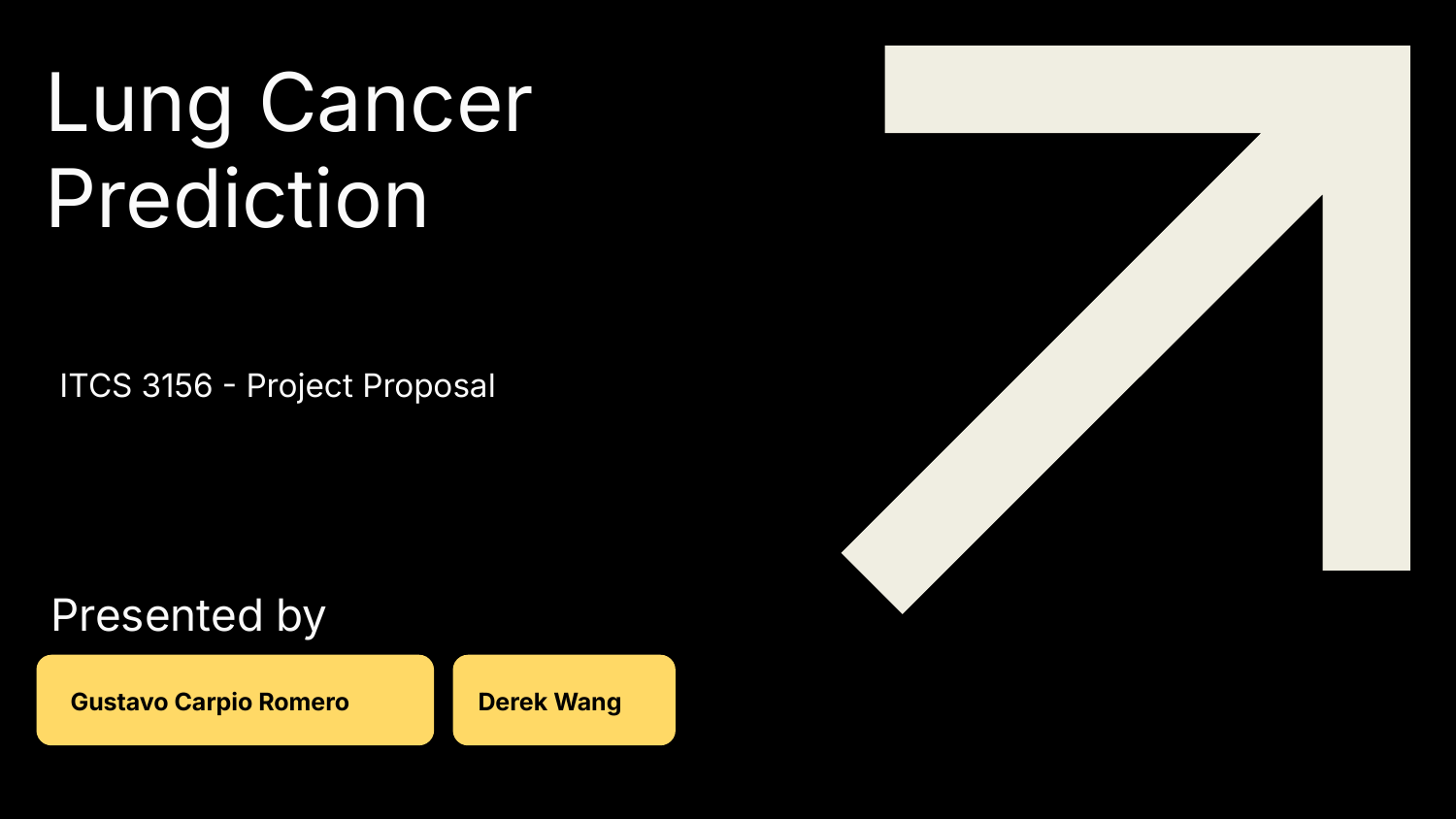

# Lung Cancer
Prediction
ITCS 3156 - Project Proposal
Presented by

Gustavo Carpio Romero
Derek Wang
1